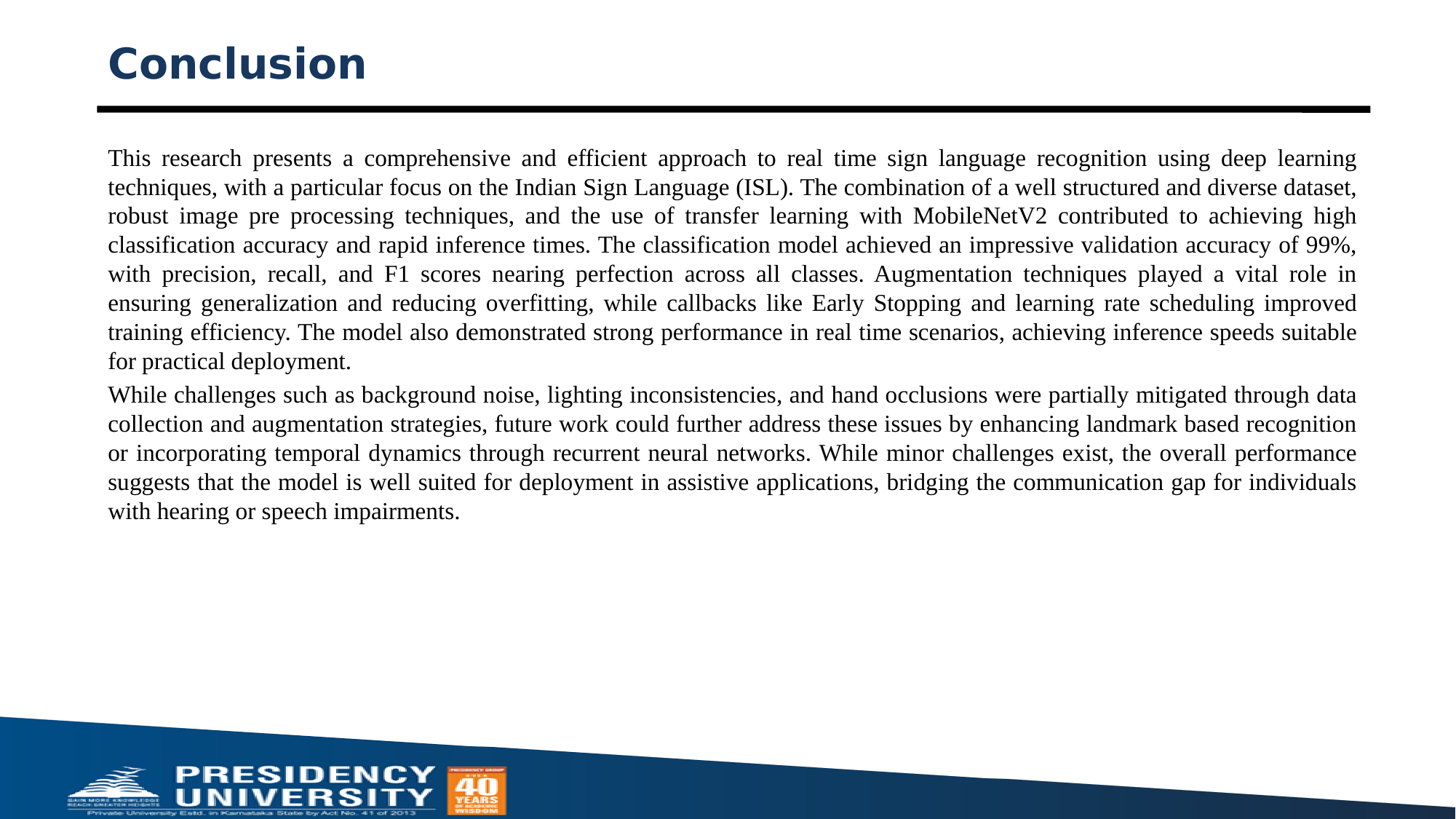

# Conclusion
This research presents a comprehensive and efficient approach to real time sign language recognition using deep learning techniques, with a particular focus on the Indian Sign Language (ISL). The combination of a well structured and diverse dataset, robust image pre processing techniques, and the use of transfer learning with MobileNetV2 contributed to achieving high classification accuracy and rapid inference times. The classification model achieved an impressive validation accuracy of 99%, with precision, recall, and F1 scores nearing perfection across all classes. Augmentation techniques played a vital role in ensuring generalization and reducing overfitting, while callbacks like Early Stopping and learning rate scheduling improved training efficiency. The model also demonstrated strong performance in real time scenarios, achieving inference speeds suitable for practical deployment.
While challenges such as background noise, lighting inconsistencies, and hand occlusions were partially mitigated through data collection and augmentation strategies, future work could further address these issues by enhancing landmark based recognition or incorporating temporal dynamics through recurrent neural networks. While minor challenges exist, the overall performance suggests that the model is well suited for deployment in assistive applications, bridging the communication gap for individuals with hearing or speech impairments.